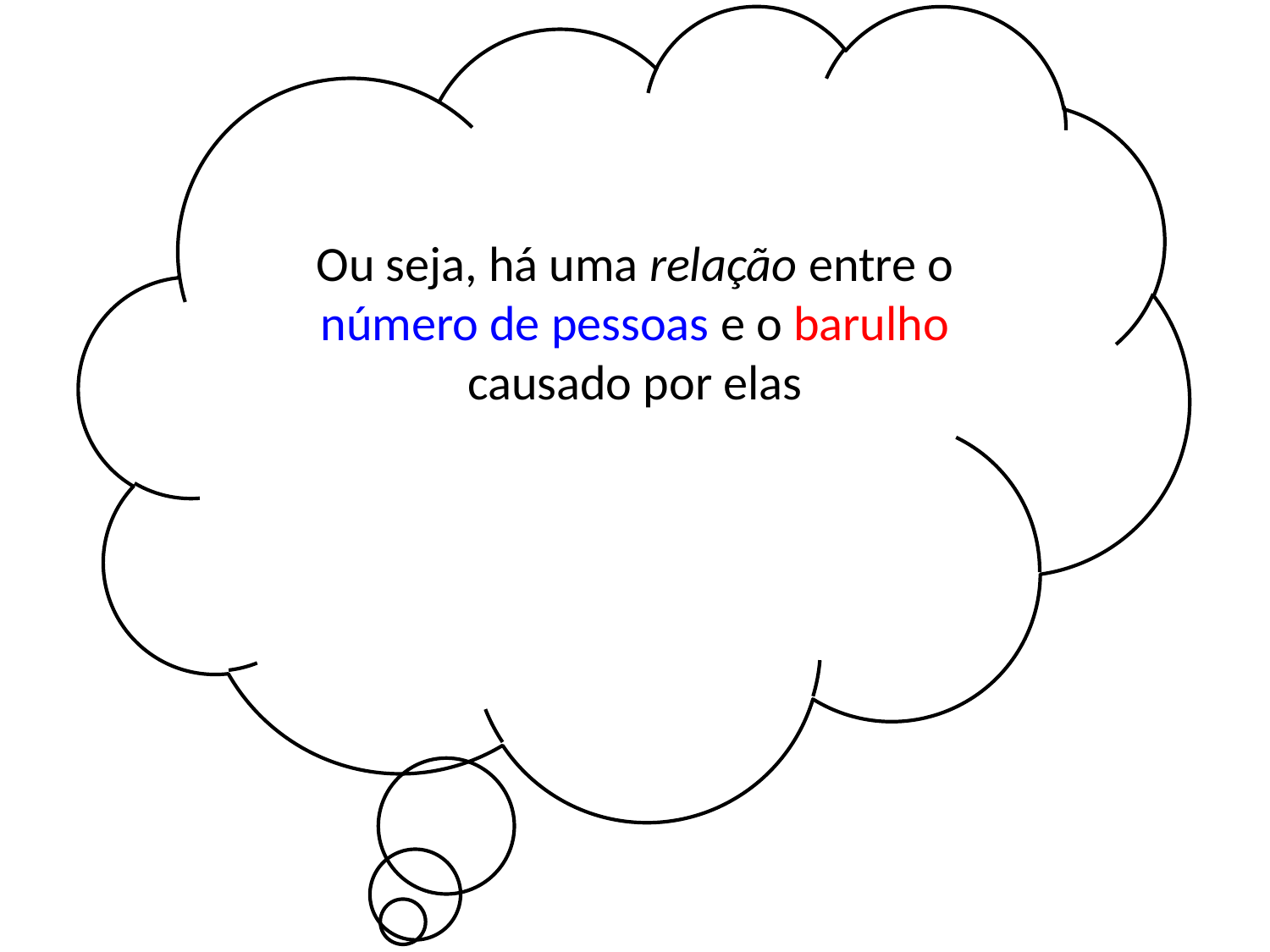

Ou seja, há uma relação entre o número de pessoas e o barulho causado por elas